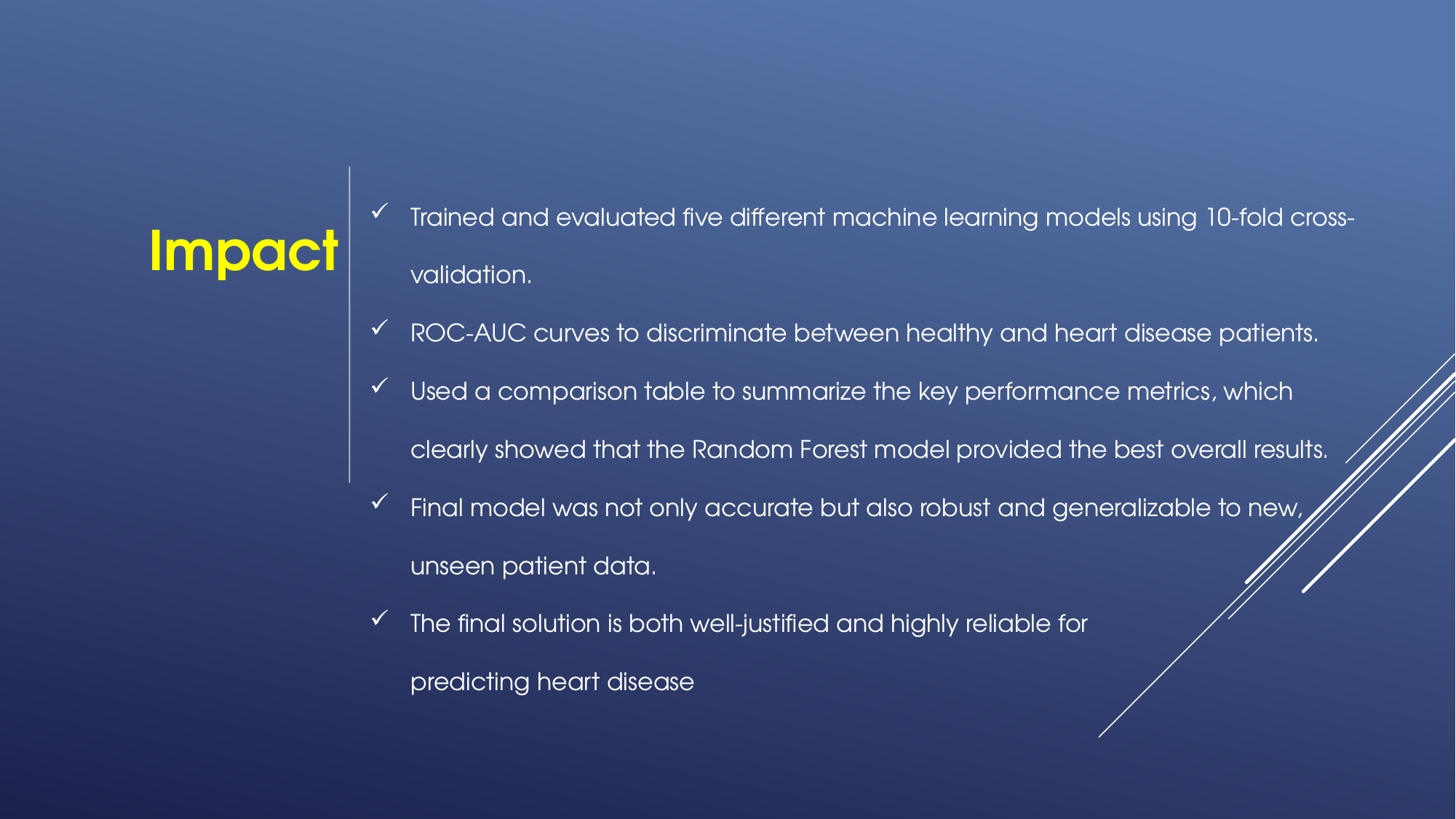

Trained and evaluated five different machine learning models using 10-fold cross-validation.
ROC-AUC curves to discriminate between healthy and heart disease patients.
Used a comparison table to summarize the key performance metrics, which clearly showed that the Random Forest model provided the best overall results.
Final model was not only accurate but also robust and generalizable to new, unseen patient data.
The final solution is both well-justified and highly reliable for predicting heart disease

Impact